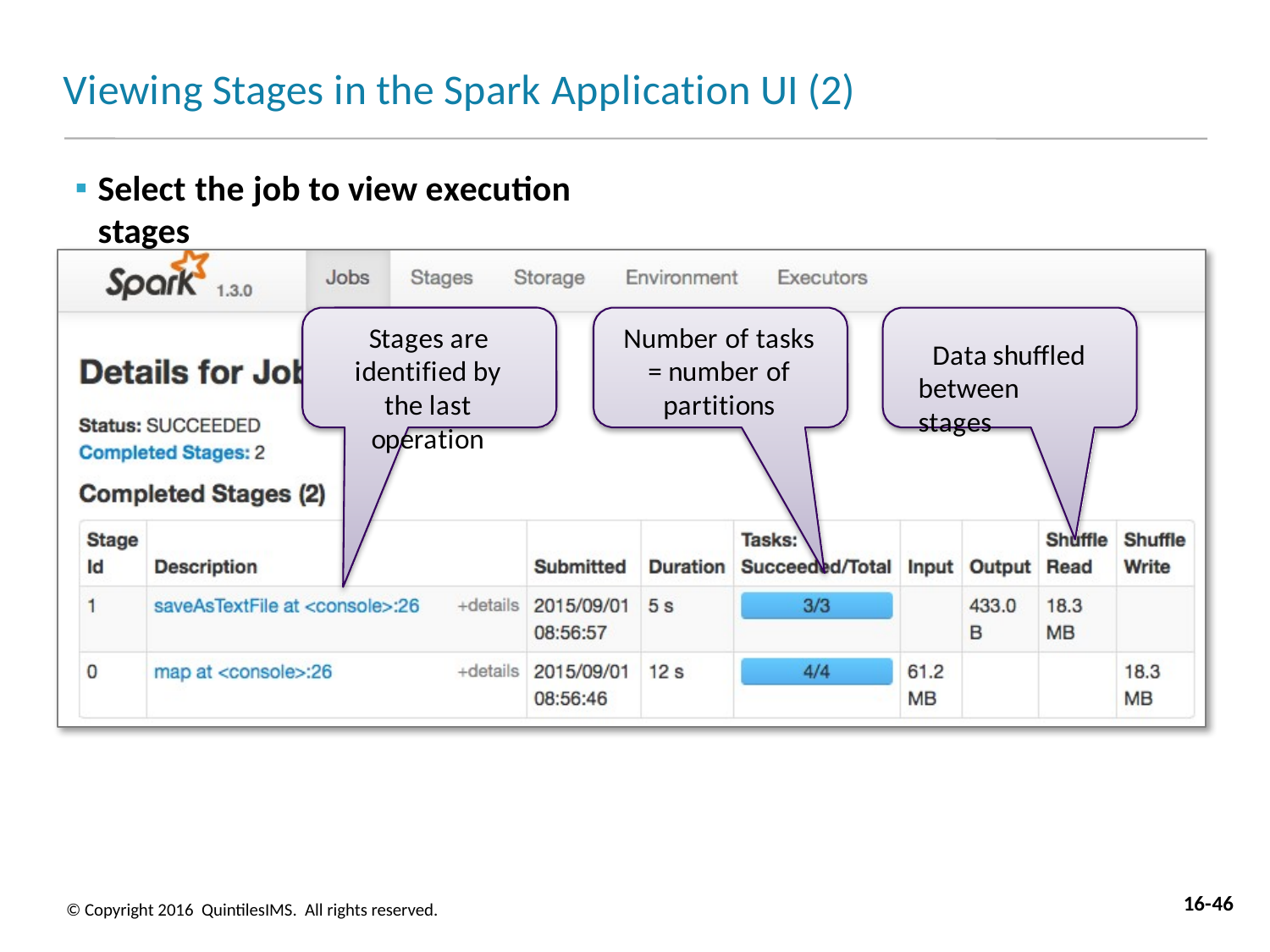

# Viewing Stages in the Spark Application UI (2)
Select the job to view execution stages

Stages are identified by the last operation
Number of tasks = number of partitions
Data shuffled between stages
16-46
© Copyright 2016  QuintilesIMS.  All rights reserved.